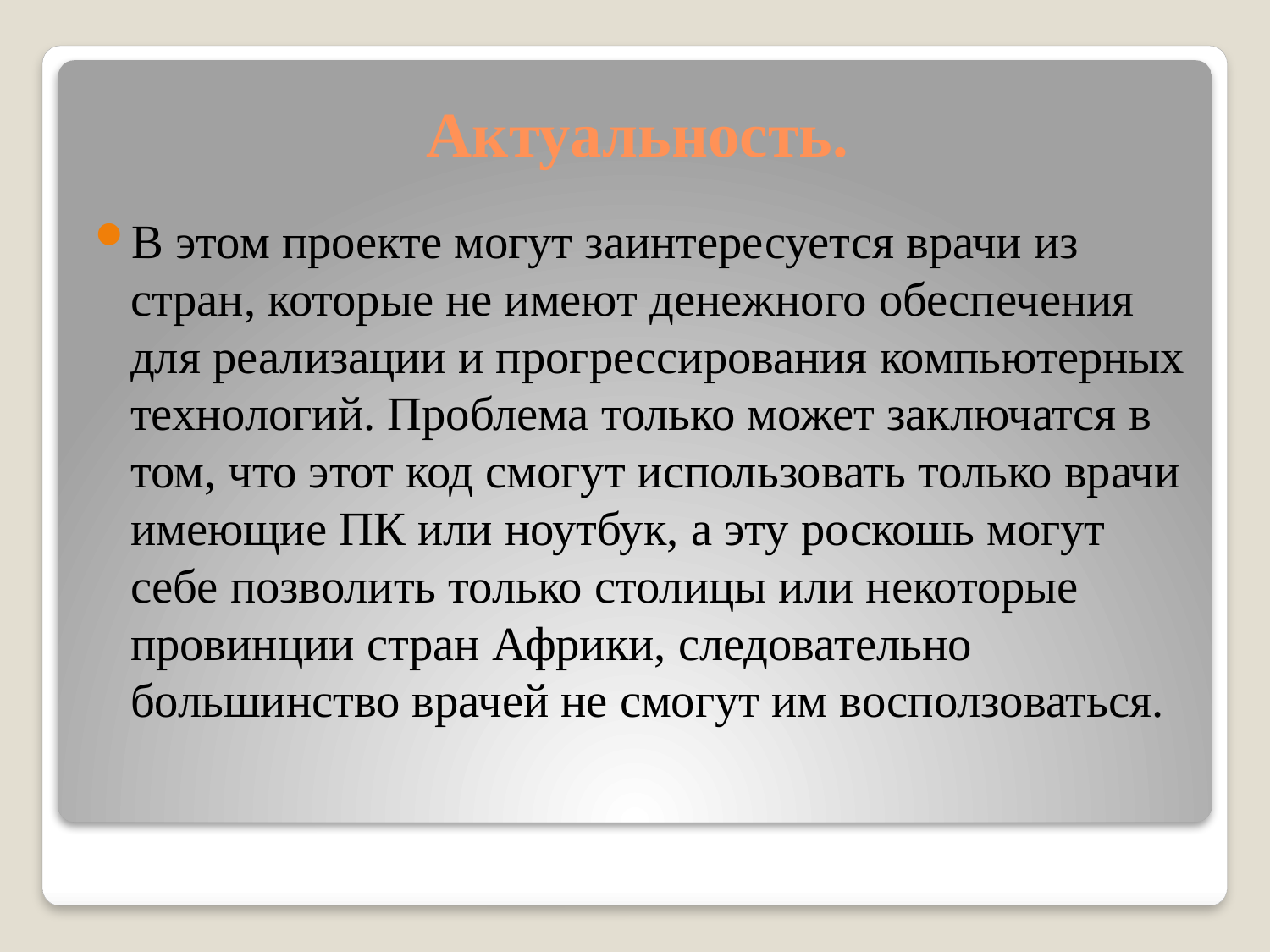

# Актуальность.
В этом проекте могут заинтересуется врачи из стран, которые не имеют денежного обеспечения для реализации и прогрессирования компьютерных технологий. Проблема только может заключатся в том, что этот код смогут использовать только врачи имеющие ПК или ноутбук, а эту роскошь могут себе позволить только столицы или некоторые провинции стран Африки, следовательно большинство врачей не смогут им восползоваться.